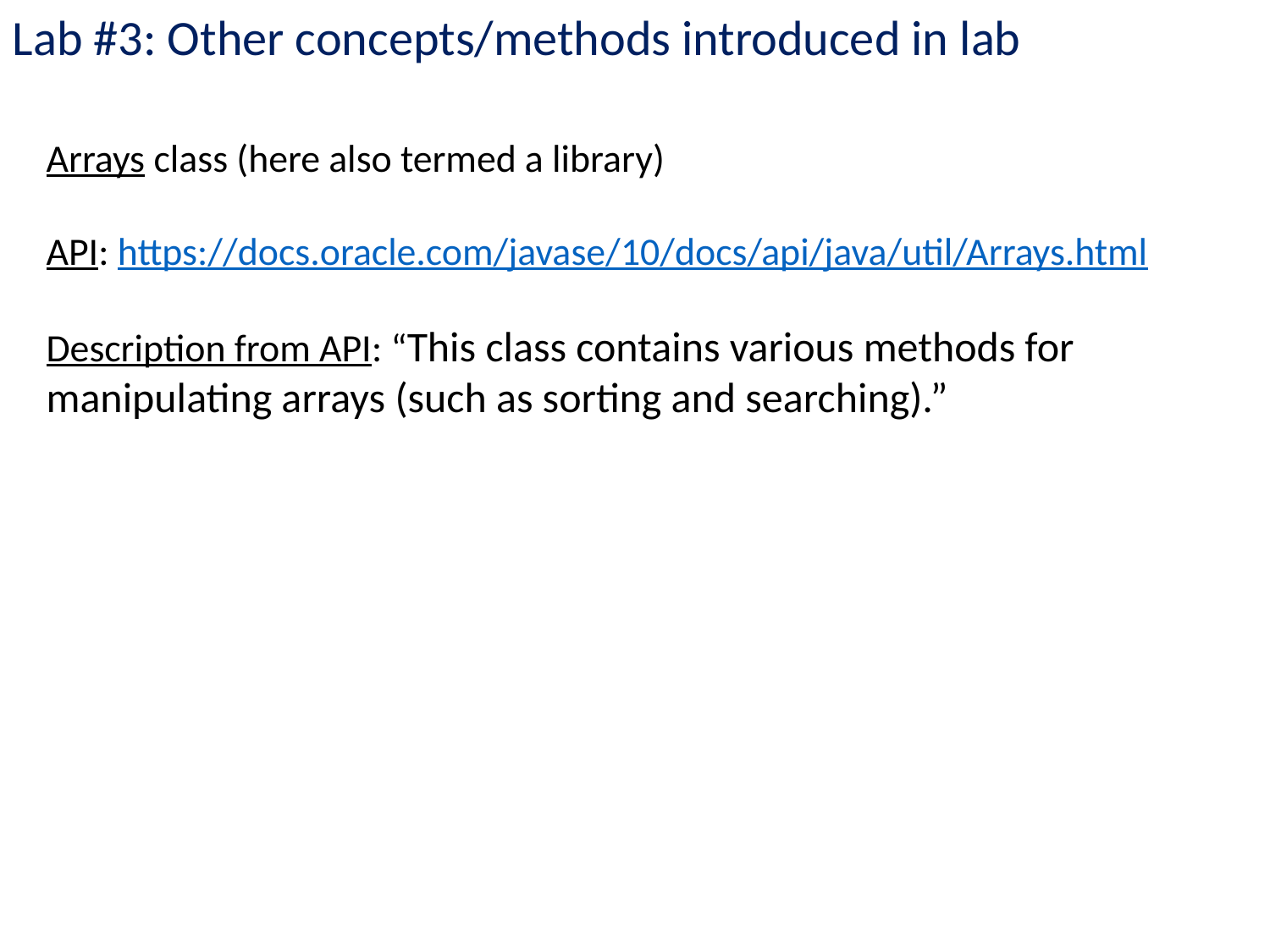

Lab #3: Other concepts/methods introduced in lab
Arrays class (here also termed a library)

API: https://docs.oracle.com/javase/10/docs/api/java/util/Arrays.html

Description from API: “This class contains various methods for manipulating arrays (such as sorting and searching).”